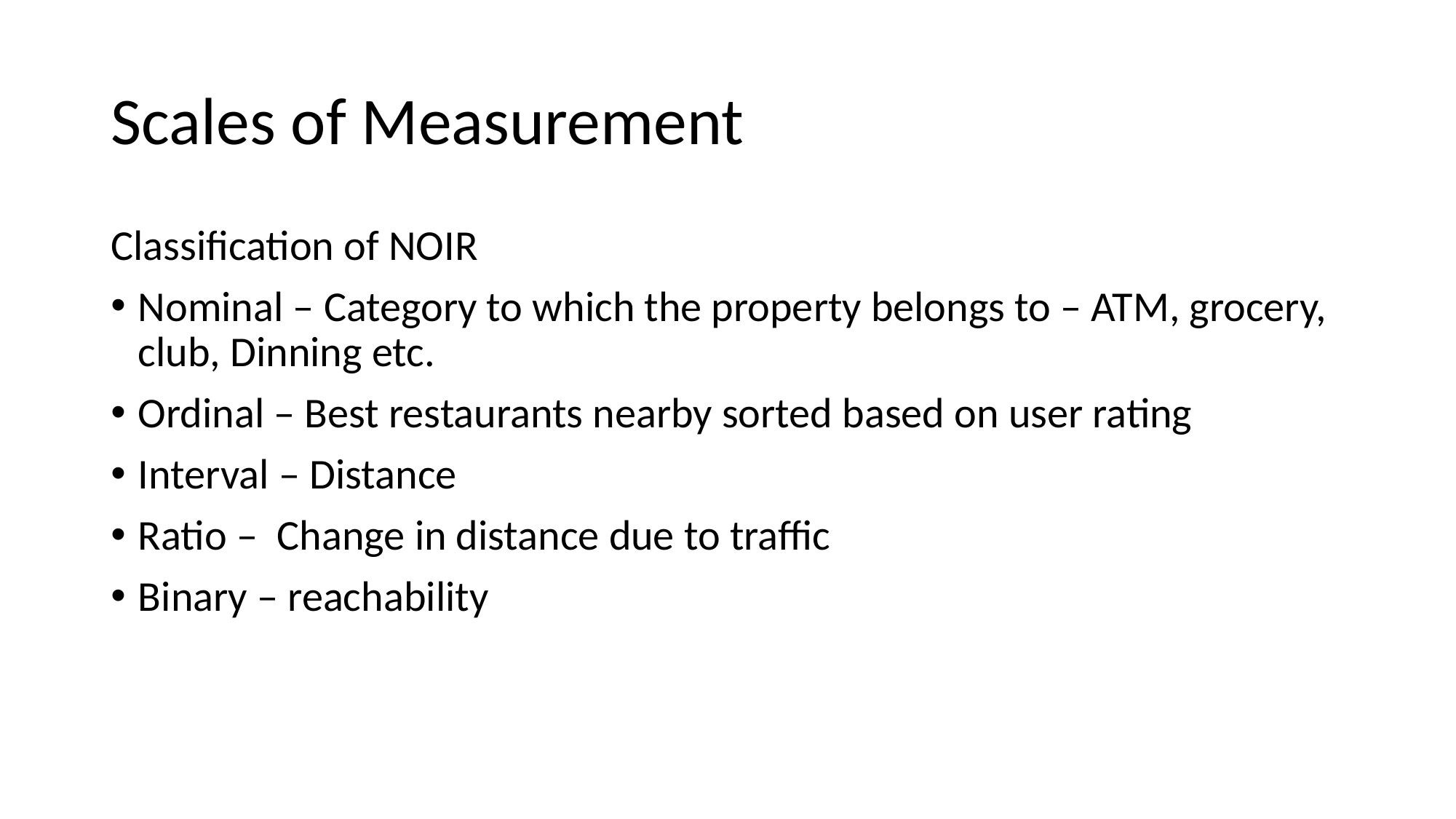

# Scales of Measurement
Classification of NOIR
Nominal – Category to which the property belongs to – ATM, grocery, club, Dinning etc.
Ordinal – Best restaurants nearby sorted based on user rating
Interval – Distance
Ratio –  Change in distance due to traffic
Binary – reachability